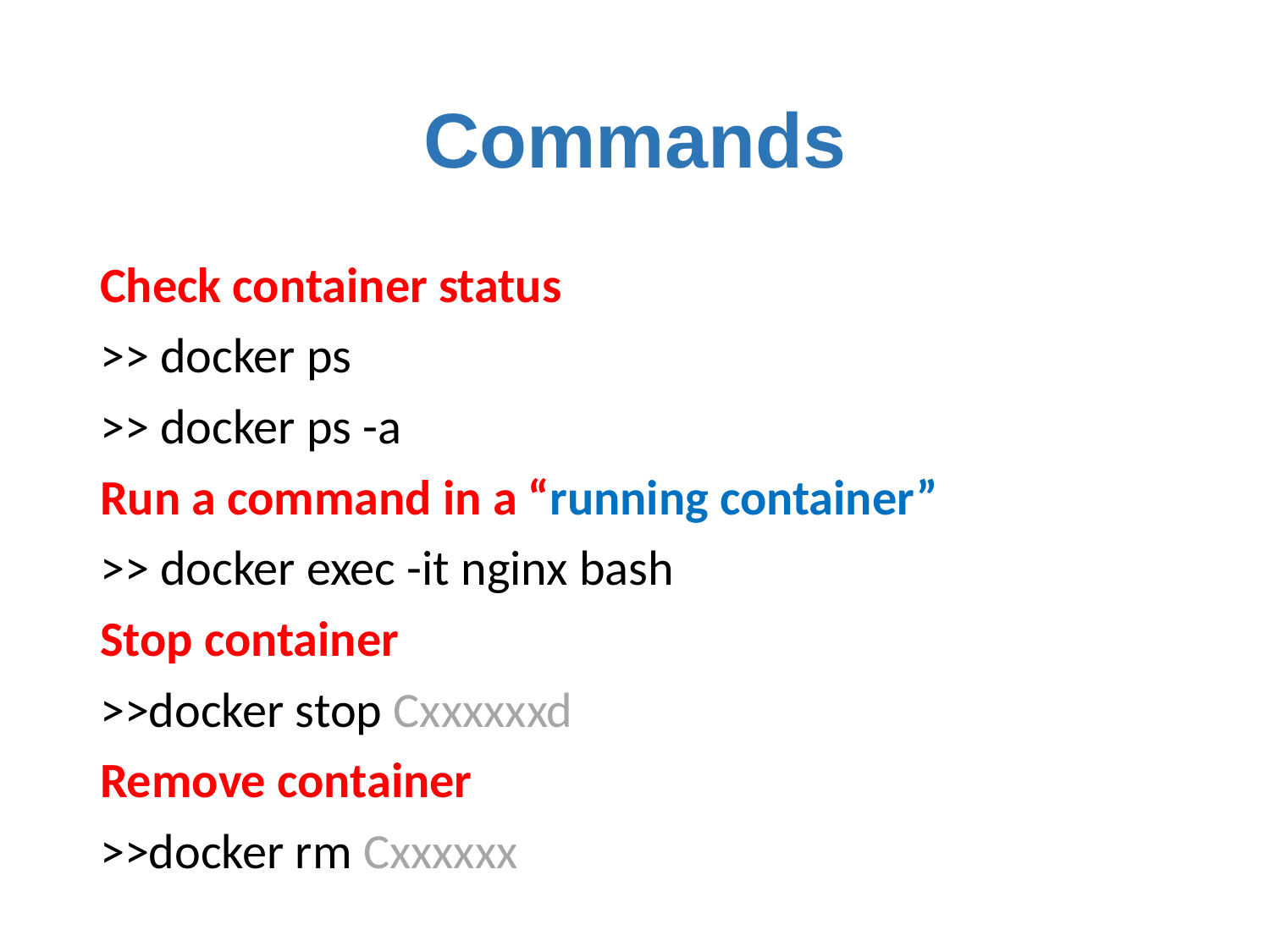

# Commands
Check container status
>> docker ps
>> docker ps -a
Run a command in a “running container”
>> docker exec -it nginx bash
Stop container
>>docker stop Cxxxxxxd
Remove container
>>docker rm Cxxxxxx